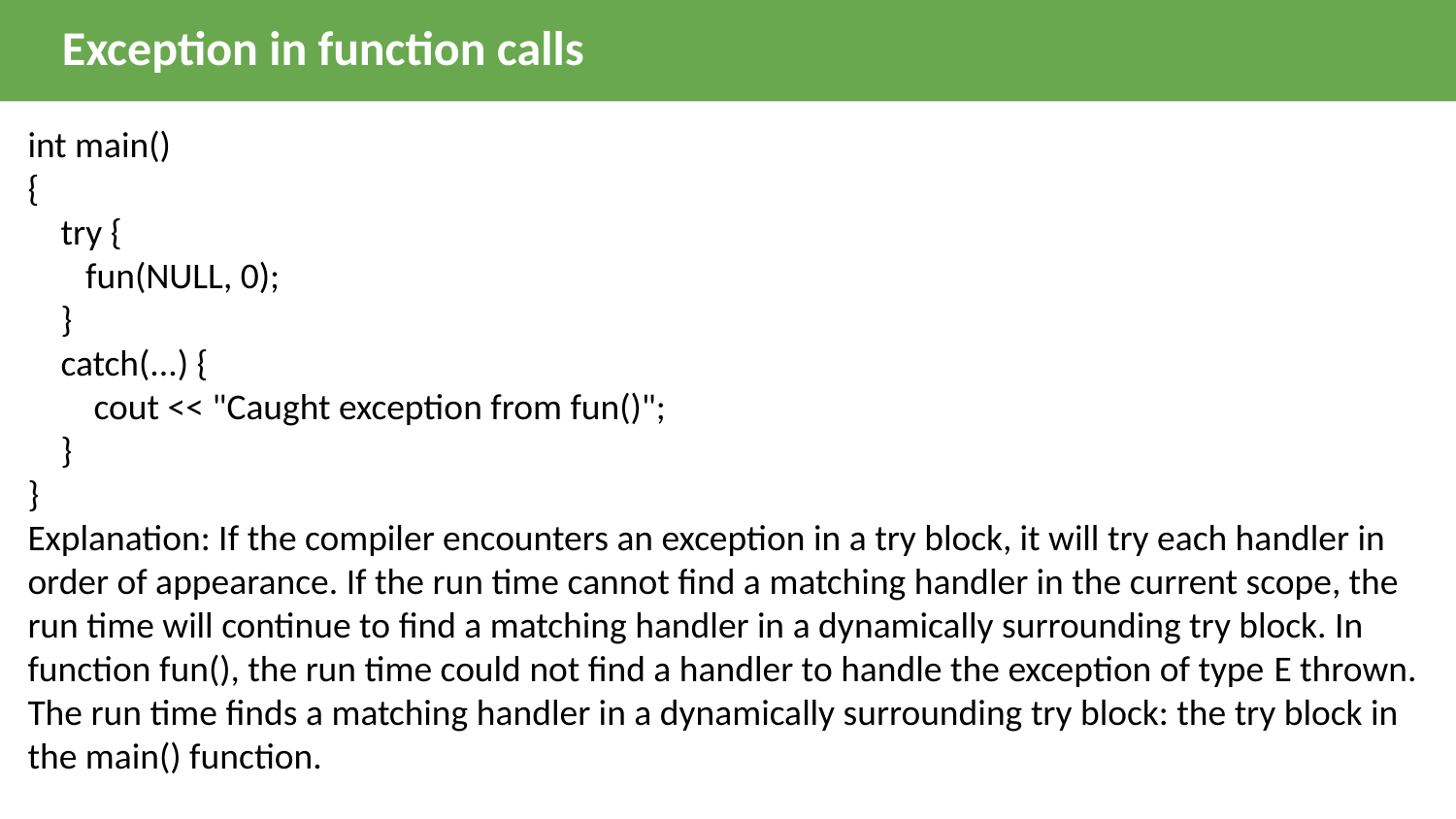

Exception in function calls
int main()
{
    try {
       fun(NULL, 0);
    }
    catch(...) {
        cout << "Caught exception from fun()";
    }
}
Explanation: If the compiler encounters an exception in a try block, it will try each handler in order of appearance. If the run time cannot find a matching handler in the current scope, the run time will continue to find a matching handler in a dynamically surrounding try block. In function fun(), the run time could not find a handler to handle the exception of type E thrown. The run time finds a matching handler in a dynamically surrounding try block: the try block in the main() function.